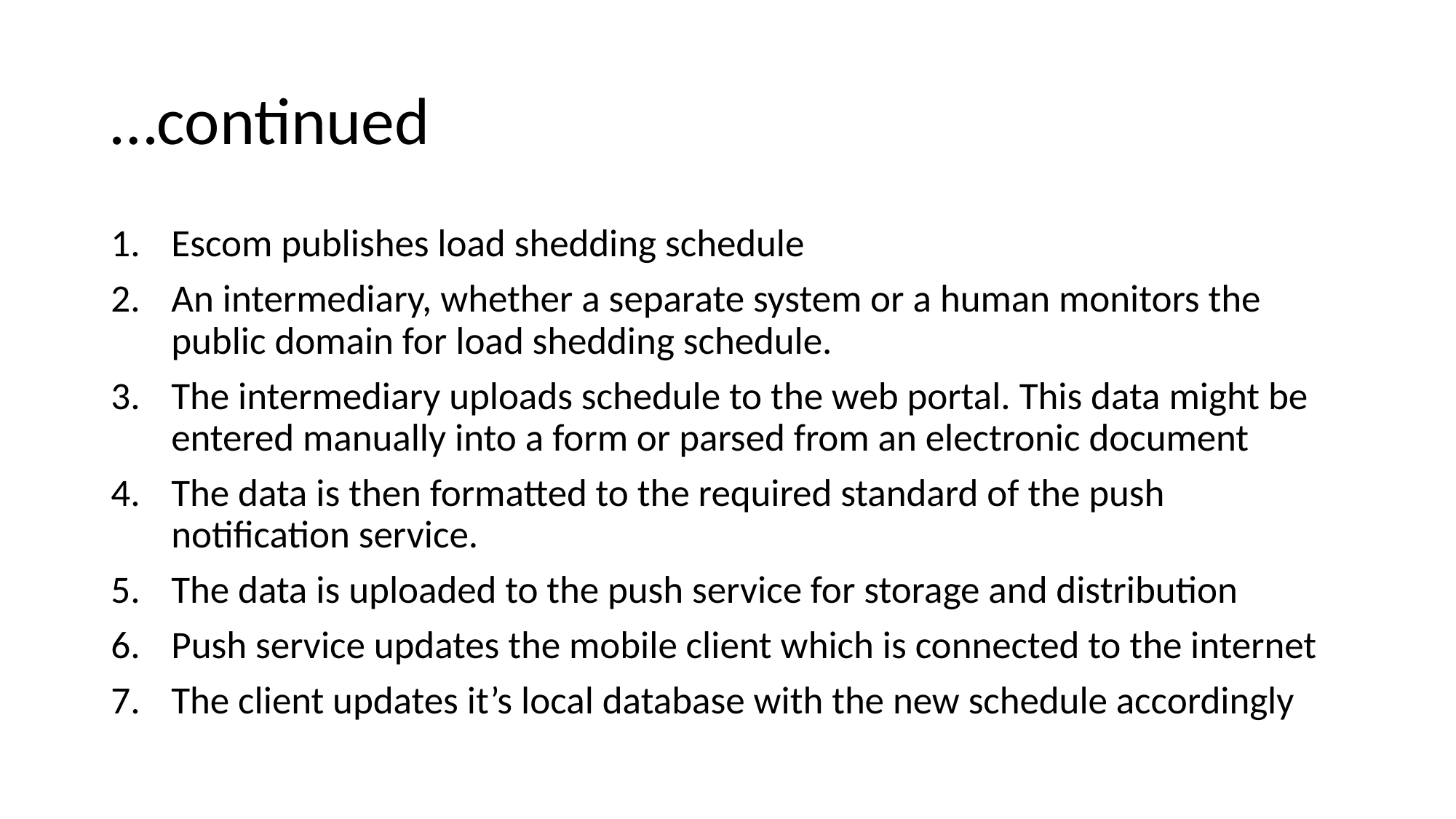

# …continued
Escom publishes load shedding schedule
An intermediary, whether a separate system or a human monitors the public domain for load shedding schedule.
The intermediary uploads schedule to the web portal. This data might be entered manually into a form or parsed from an electronic document
The data is then formatted to the required standard of the push notification service.
The data is uploaded to the push service for storage and distribution
Push service updates the mobile client which is connected to the internet
The client updates it’s local database with the new schedule accordingly